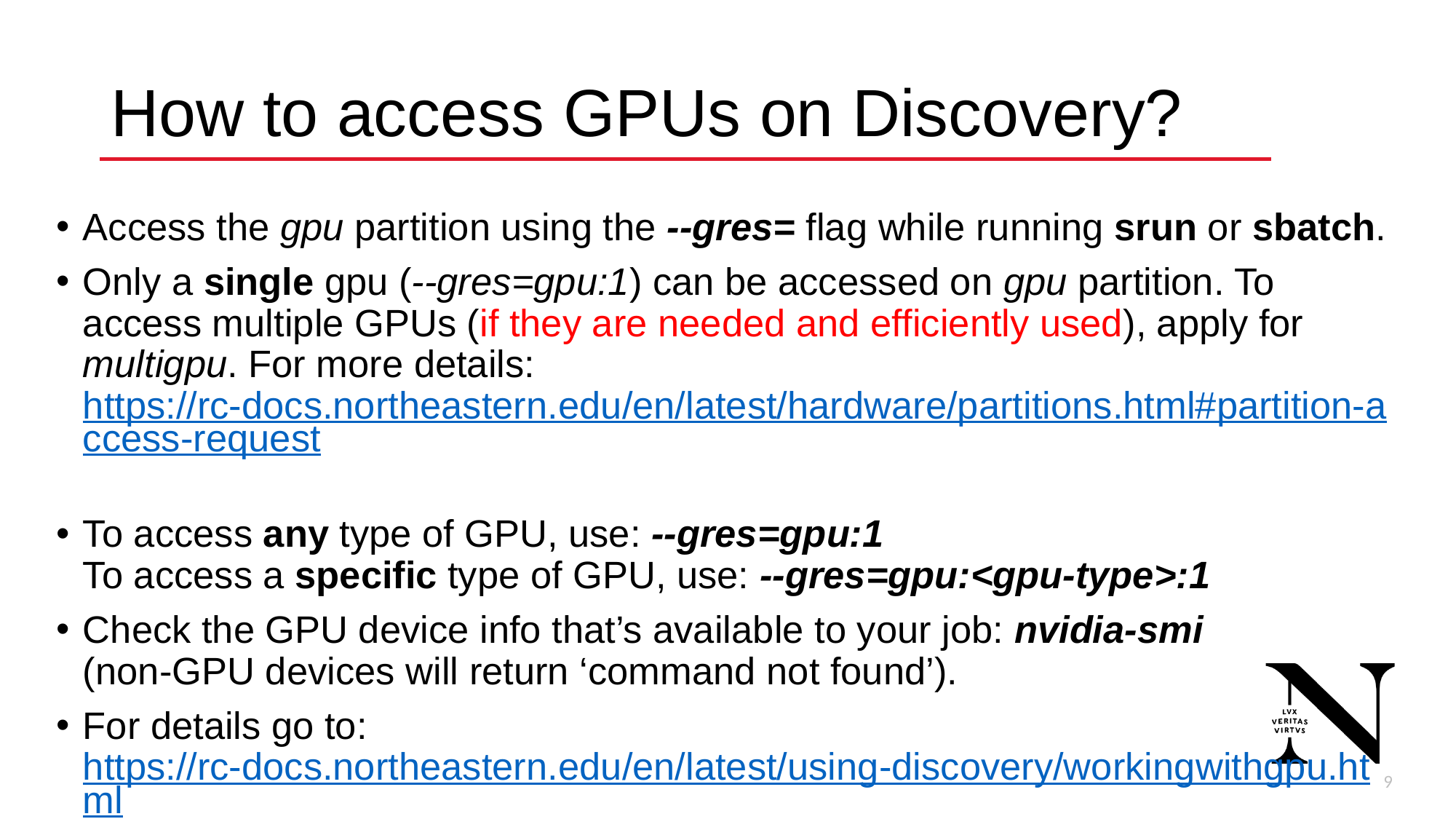

# How to access GPUs on Discovery?
Access the gpu partition using the --gres= flag while running srun or sbatch.
Only a single gpu (--gres=gpu:1) can be accessed on gpu partition. To access multiple GPUs (if they are needed and efficiently used), apply for multigpu. For more details:
https://rc-docs.northeastern.edu/en/latest/hardware/partitions.html#partition-access-request
To access any type of GPU, use: --gres=gpu:1
To access a specific type of GPU, use: --gres=gpu:<gpu-type>:1
Check the GPU device info that’s available to your job: nvidia-smi
(non-GPU devices will return ‘command not found’).
For details go to:
https://rc-docs.northeastern.edu/en/latest/using-discovery/workingwithgpu.html
9